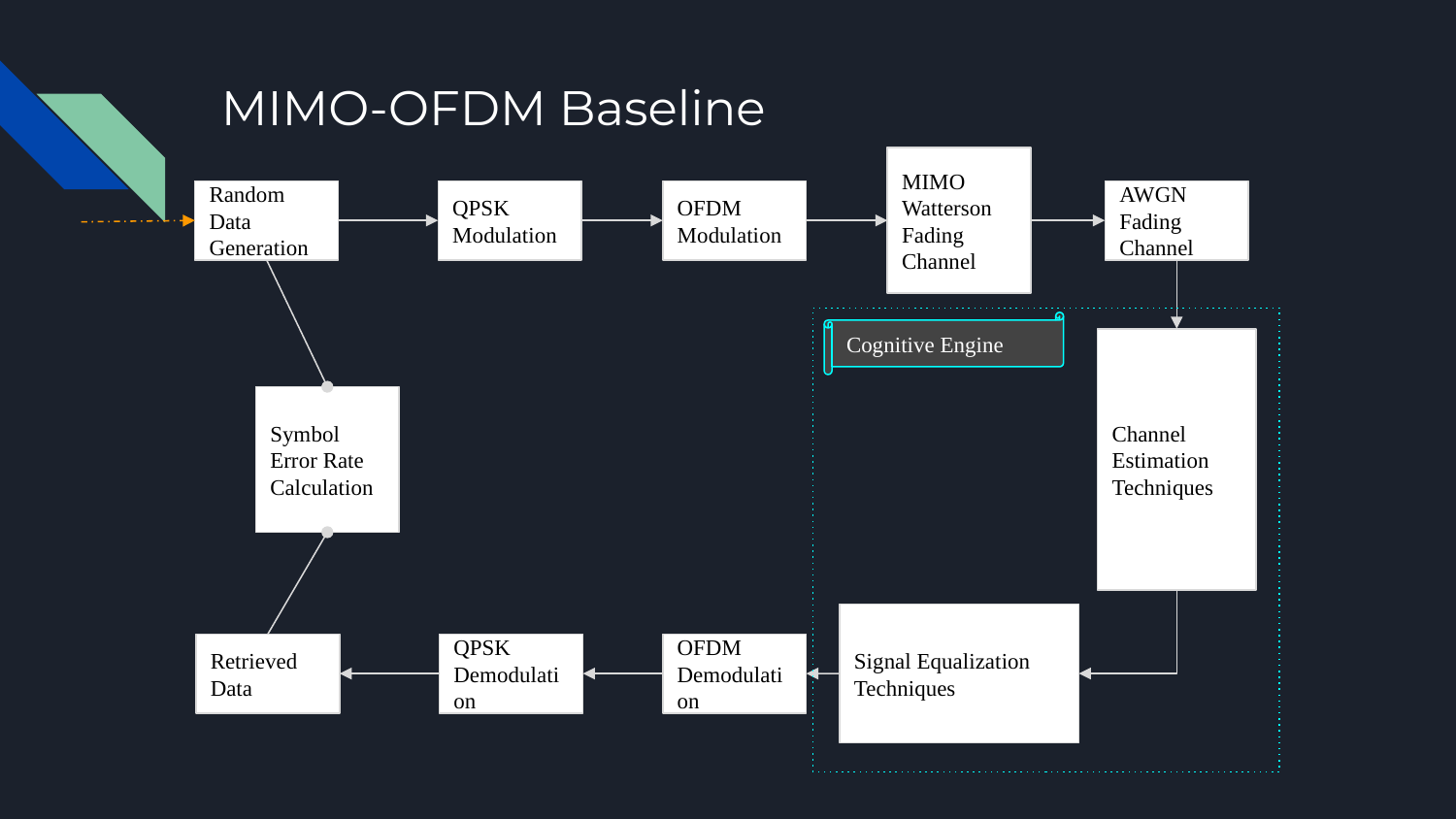

# MIMO-OFDM Baseline
MIMO Watterson Fading Channel
Random Data Generation
QPSK Modulation
OFDM Modulation
AWGN Fading Channel

Cognitive Engine
Channel Estimation Techniques
Symbol Error Rate Calculation
Signal Equalization Techniques
Retrieved Data
QPSK Demodulation
OFDM Demodulation